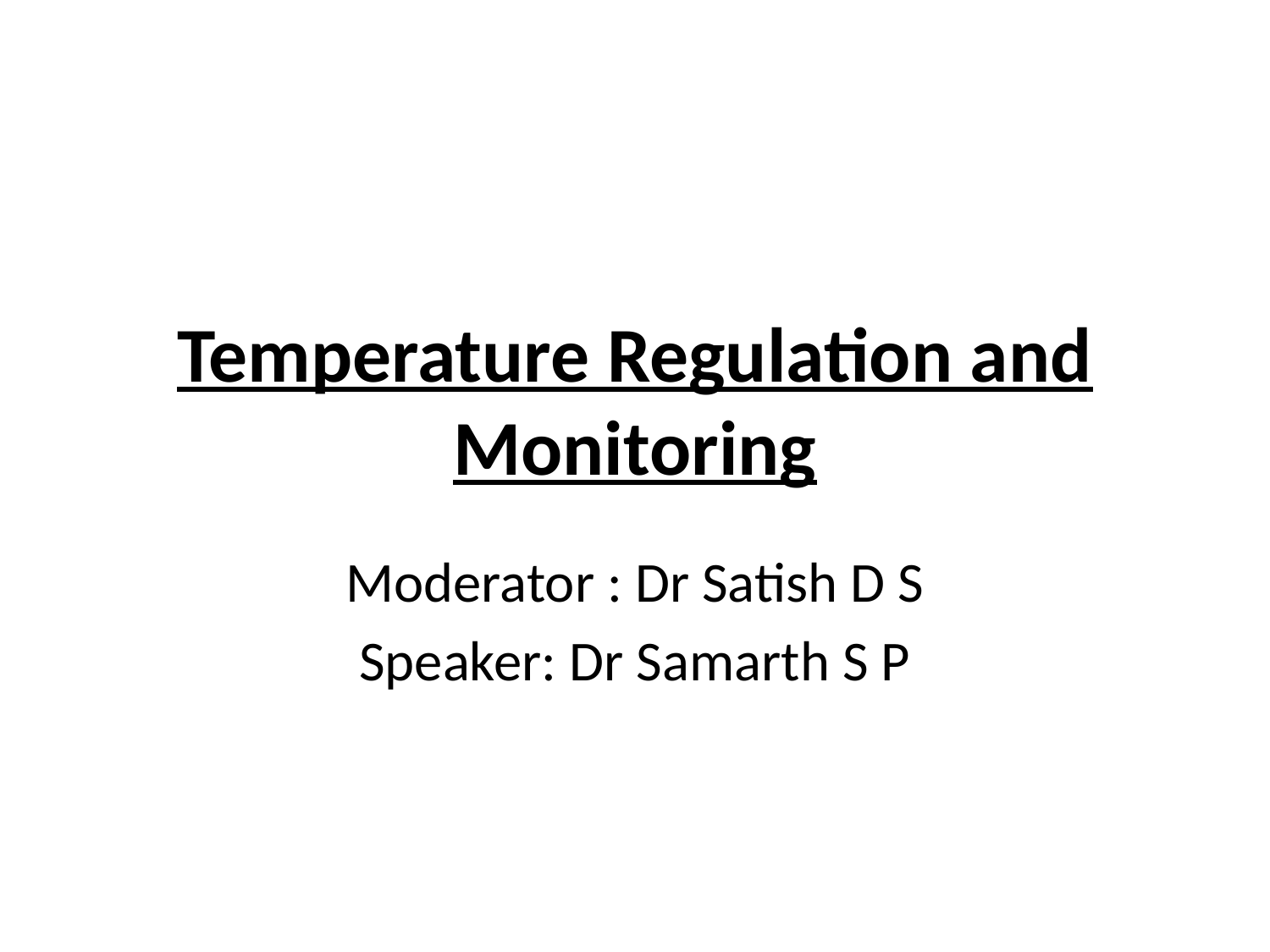

# Temperature Regulation and Monitoring
Moderator : Dr Satish D S
Speaker: Dr Samarth S P